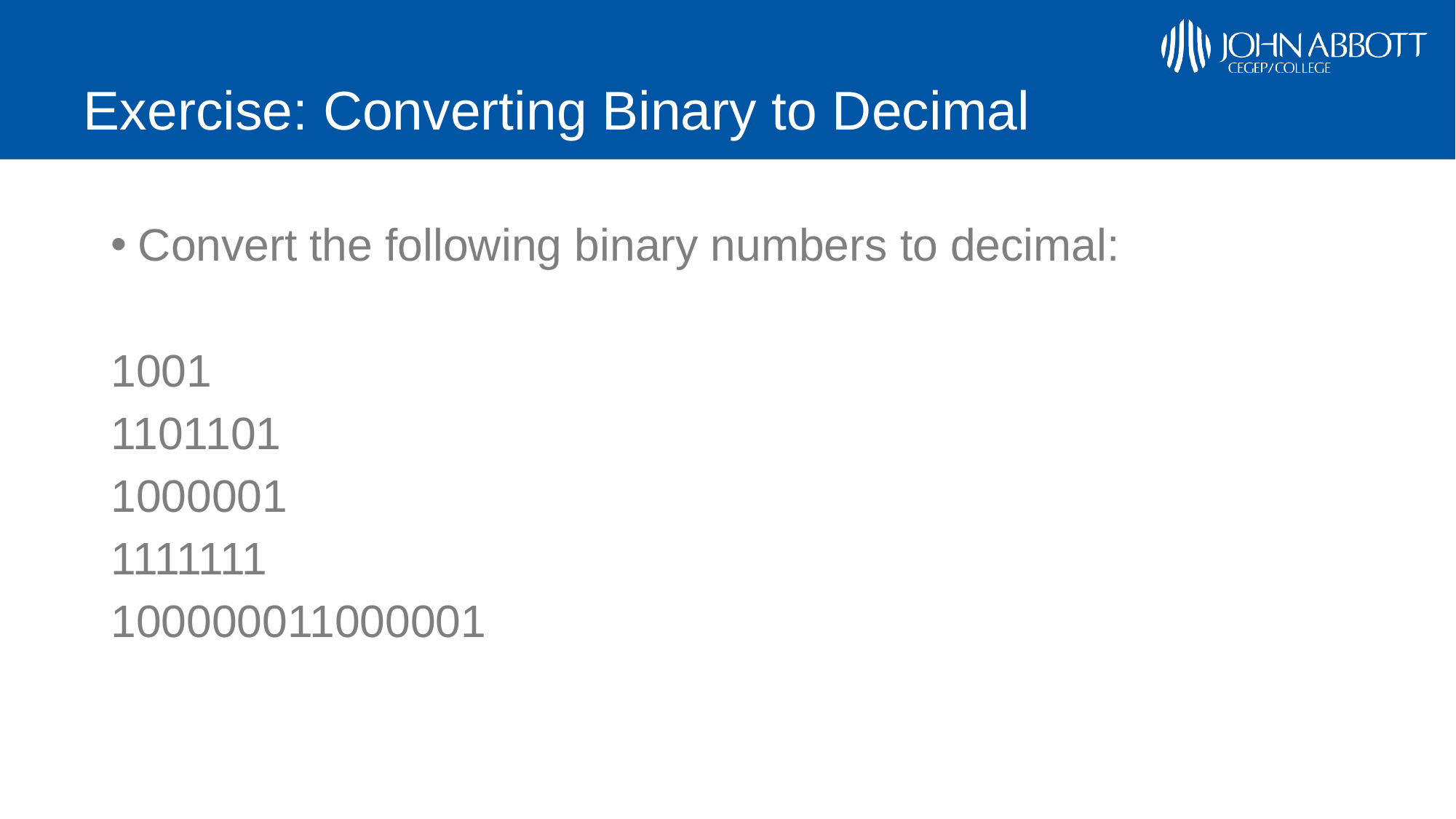

# Exercise: Converting Binary to Decimal
Convert the following binary numbers to decimal:

1001
1101101
1000001
1111111
100000011000001